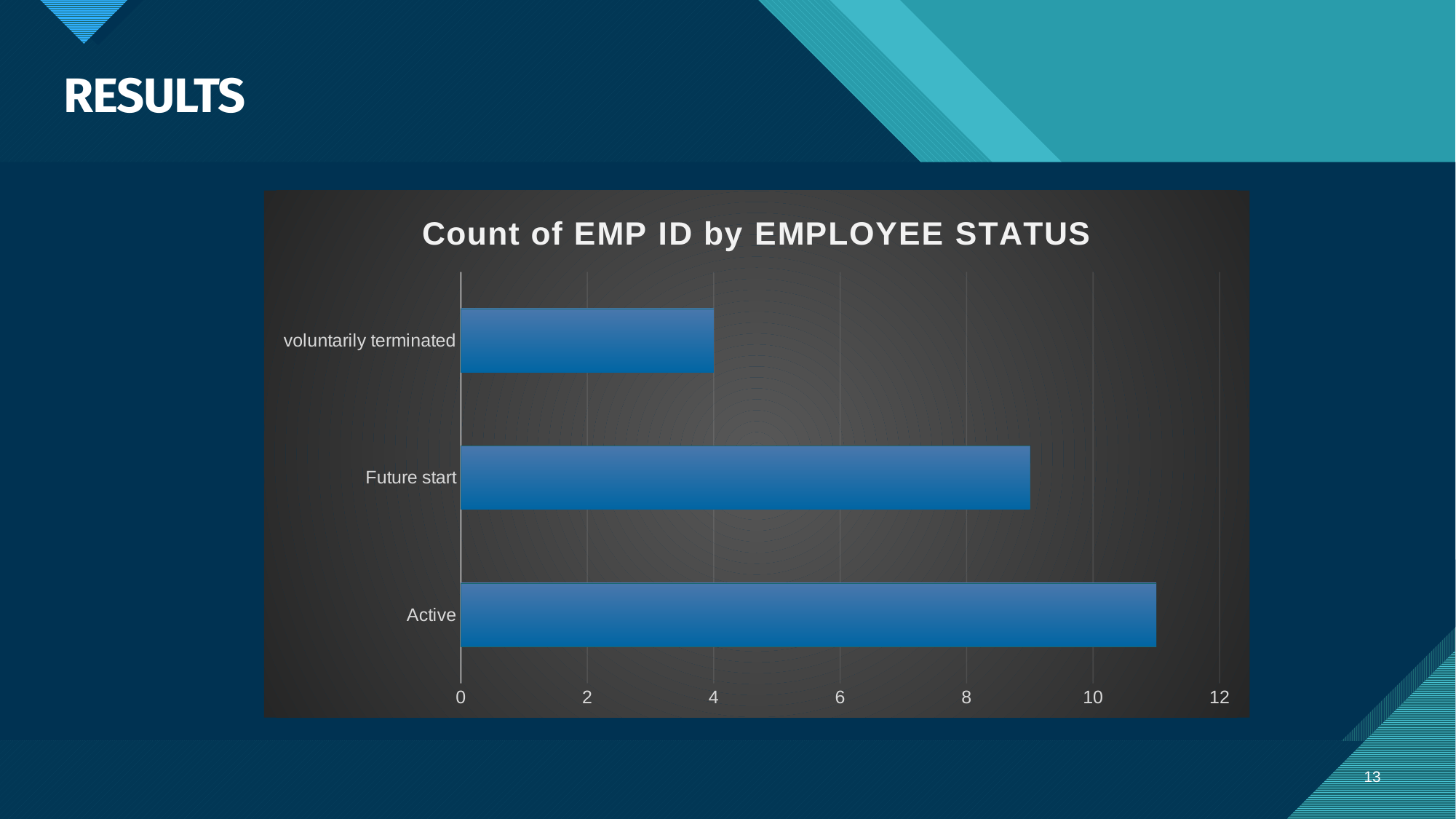

# RESULTS

### Chart: Count of EMP ID by EMPLOYEE STATUS

| Category | Total |
|---|---|
| Active | 11.0 |
| Future start | 9.0 |
| voluntarily terminated | 4.0 |
13